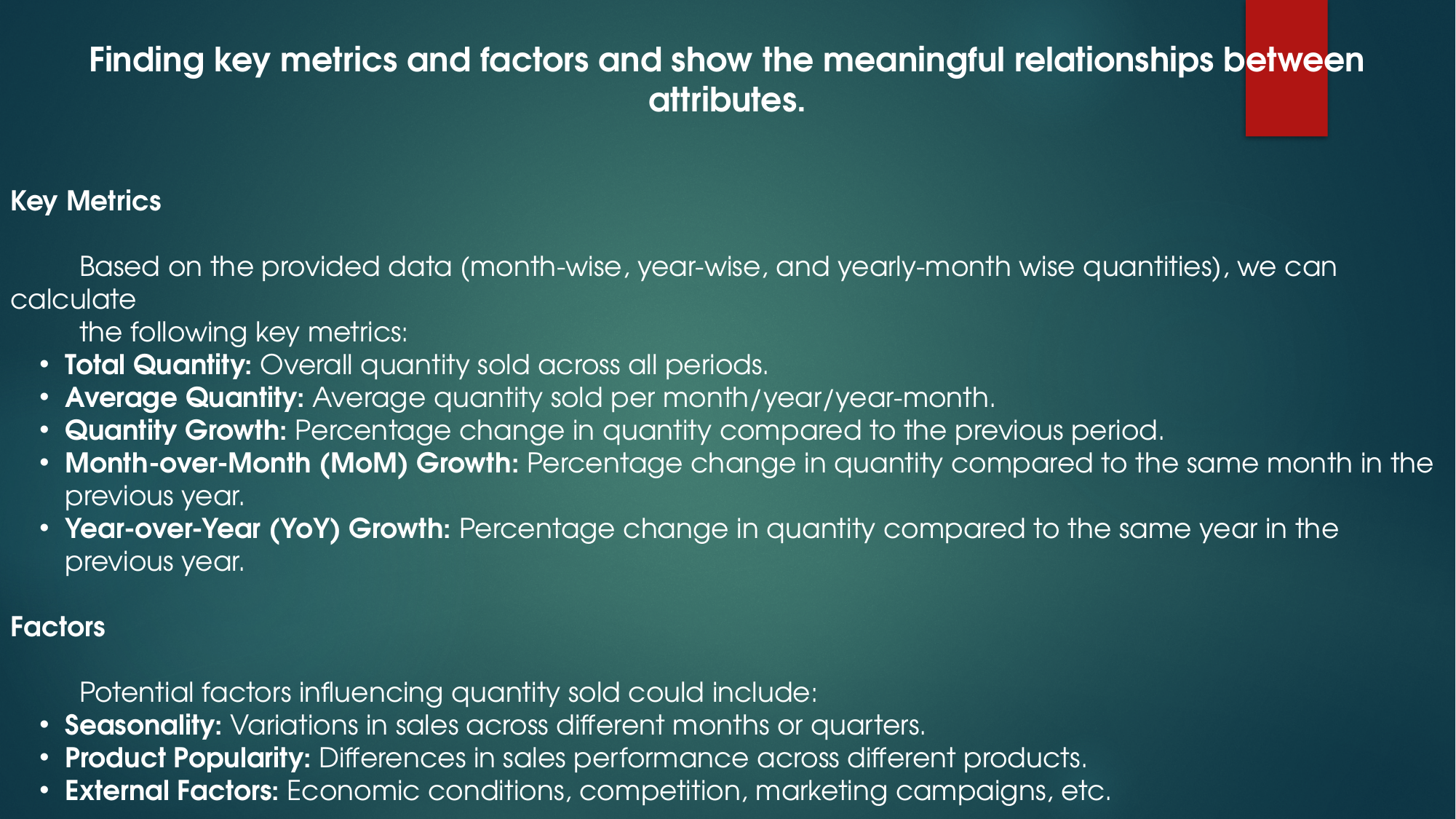

Finding key metrics and factors and show the meaningful relationships between attributes.

Key Metrics

         Based on the provided data (month-wise, year-wise, and yearly-month wise quantities), we can calculate
         the following key metrics:
Total Quantity: Overall quantity sold across all periods.
Average Quantity: Average quantity sold per month/year/year-month.
Quantity Growth: Percentage change in quantity compared to the previous period.
Month-over-Month (MoM) Growth: Percentage change in quantity compared to the same month in the previous year.
Year-over-Year (YoY) Growth: Percentage change in quantity compared to the same year in the previous year.

Factors

         Potential factors influencing quantity sold could include:
Seasonality: Variations in sales across different months or quarters.
Product Popularity: Differences in sales performance across different products.
External Factors: Economic conditions, competition, marketing campaigns, etc.